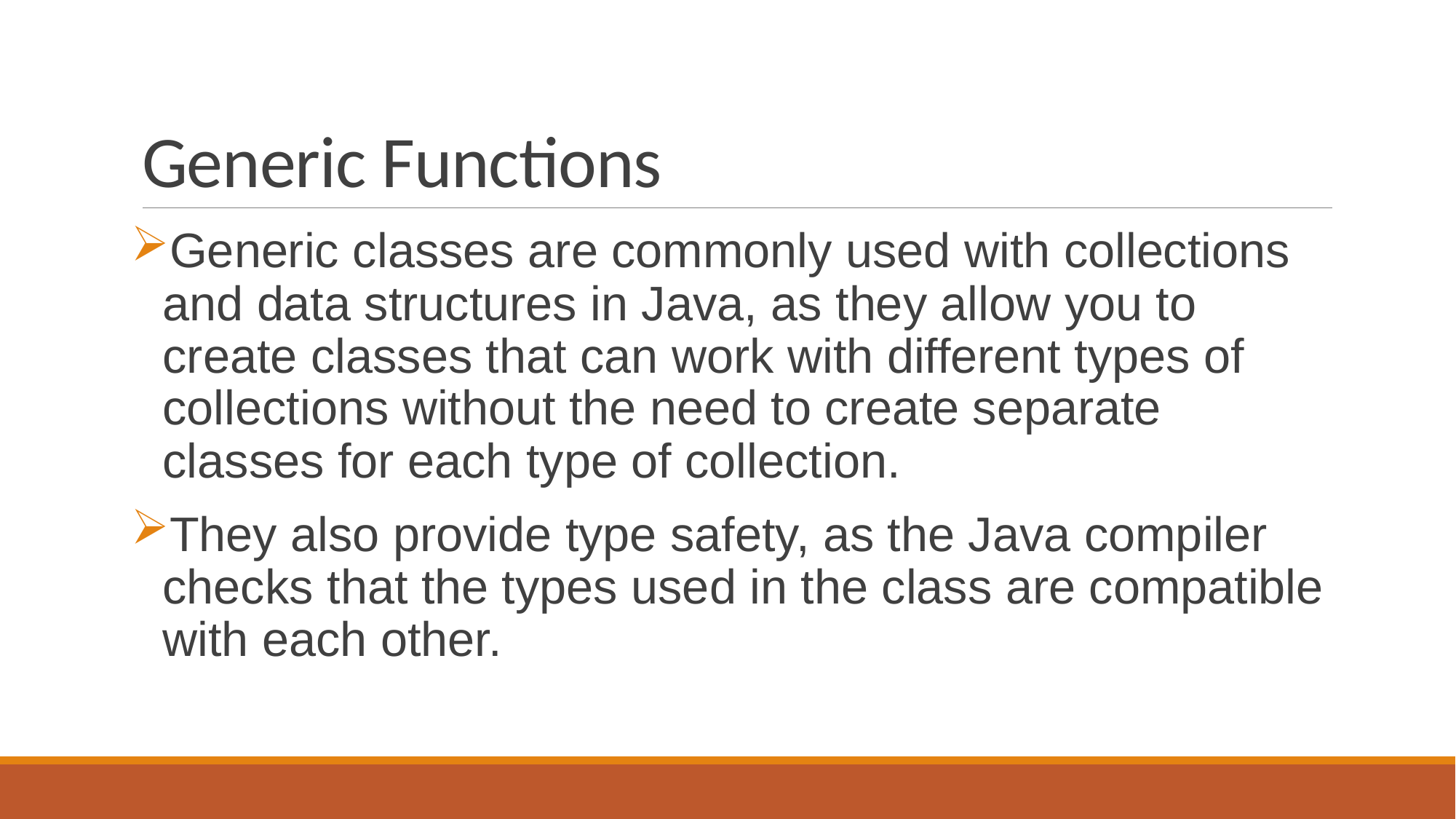

# Generic Functions
Generic classes are commonly used with collections and data structures in Java, as they allow you to create classes that can work with different types of collections without the need to create separate classes for each type of collection.
They also provide type safety, as the Java compiler checks that the types used in the class are compatible with each other.